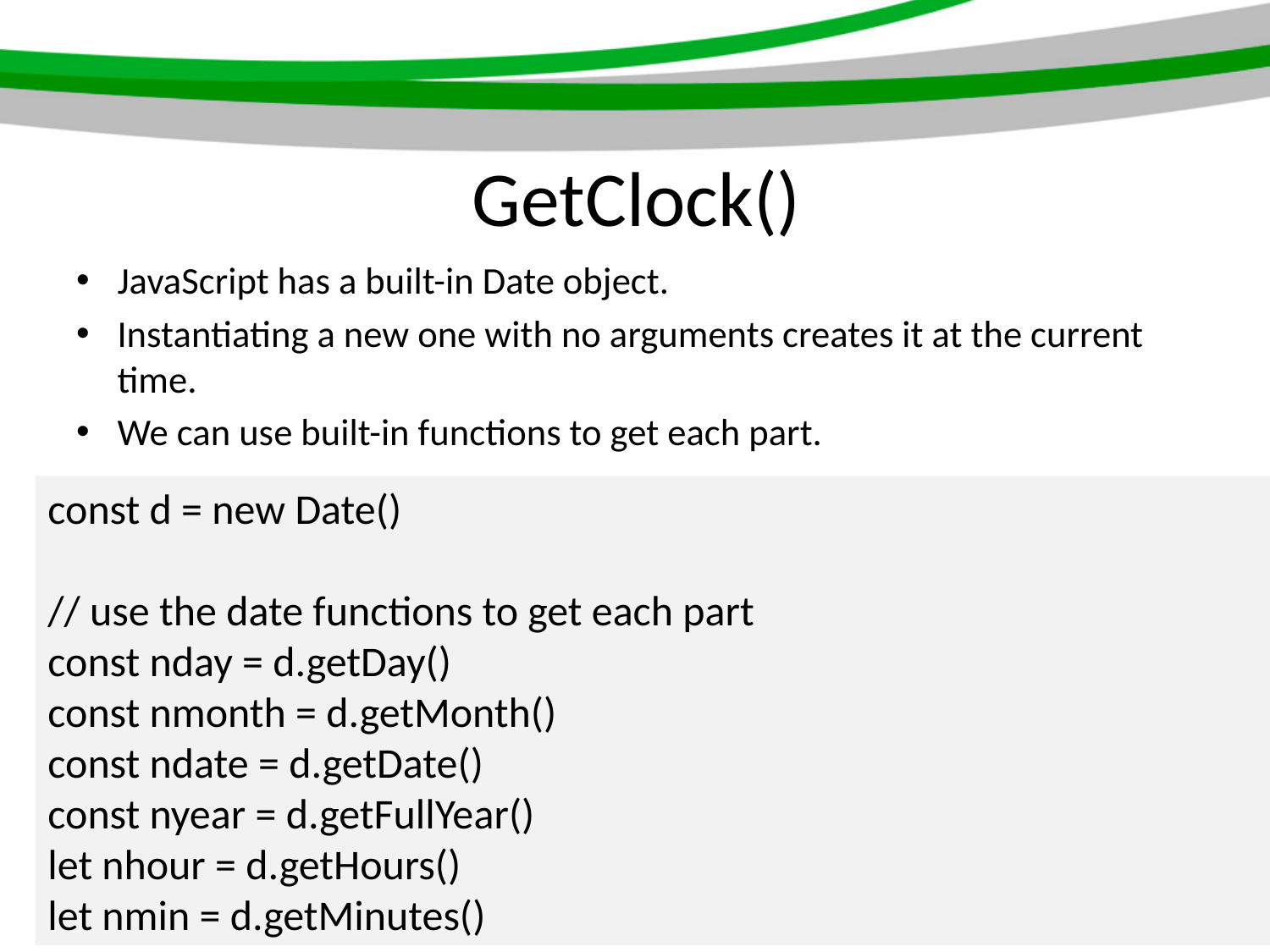

# GetClock()
JavaScript has a built-in Date object.
Instantiating a new one with no arguments creates it at the current time.
We can use built-in functions to get each part.

const d = new Date()

// use the date functions to get each part
const nday = d.getDay()
const nmonth = d.getMonth()
const ndate = d.getDate()
const nyear = d.getFullYear()
let nhour = d.getHours()
let nmin = d.getMinutes()